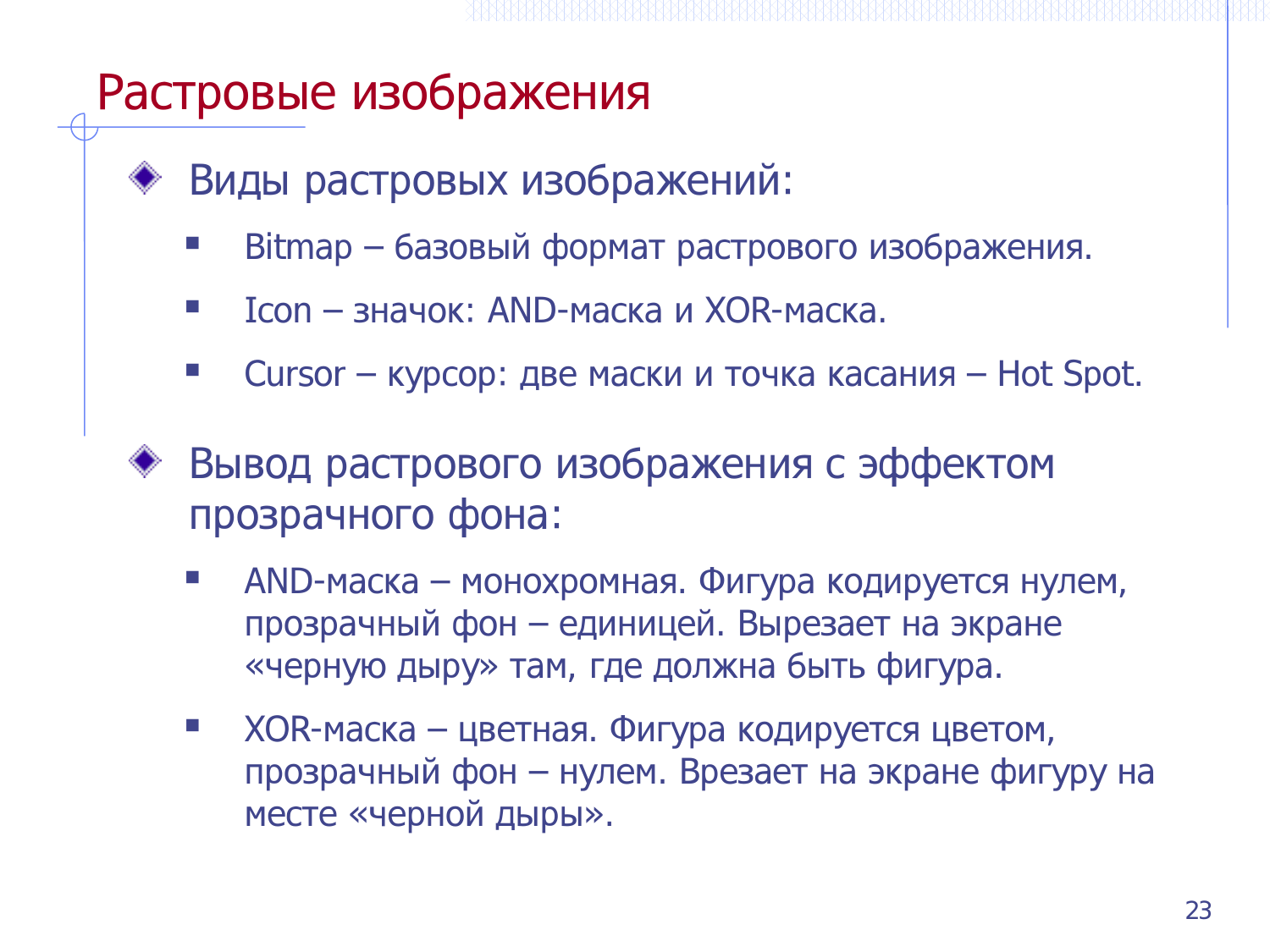

# Растровые изображения
Виды растровых изображений:
Bitmap – базовый формат растрового изображения.
Icon – значок: AND-маска и XOR-маска.
Cursor – курсор: две маски и точка касания – Hot Spot.
Вывод растрового изображения с эффектом прозрачного фона:
AND-маска – монохромная. Фигура кодируется нулем, прозрачный фон – единицей. Вырезает на экране «черную дыру» там, где должна быть фигура.
XOR-маска – цветная. Фигура кодируется цветом, прозрачный фон – нулем. Врезает на экране фигуру на месте «черной дыры».

23